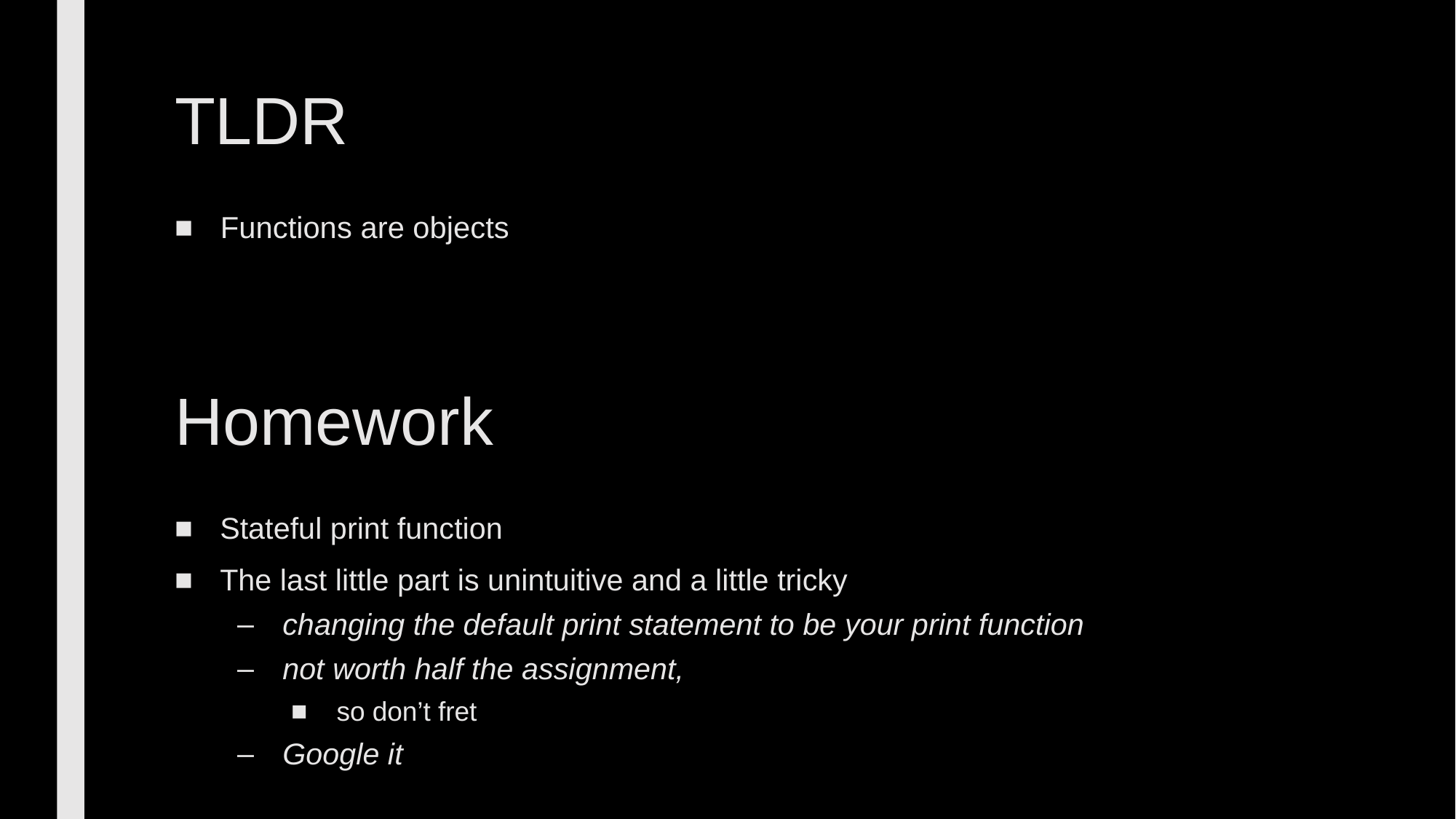

# TLDR
Functions are objects
Homework
Stateful print function
The last little part is unintuitive and a little tricky
changing the default print statement to be your print function
not worth half the assignment,
so don’t fret
Google it